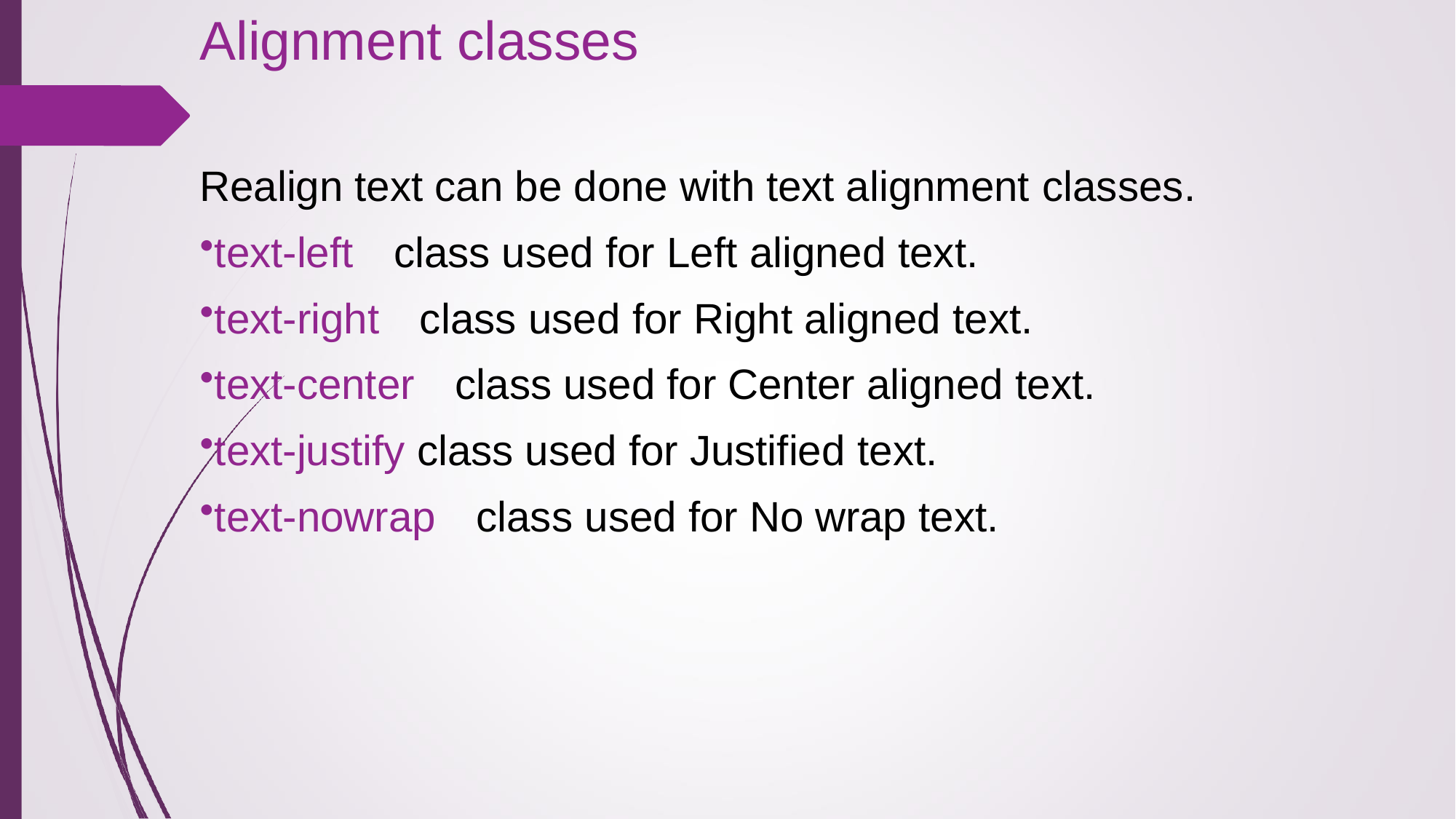

# Alignment classes
Realign text can be done with text alignment classes.
text-left	class used for Left aligned text.
text-right	class used for Right aligned text.
text-center	class used for Center aligned text.
text-justify class used for Justified text.
text-nowrap	class used for No wrap text.